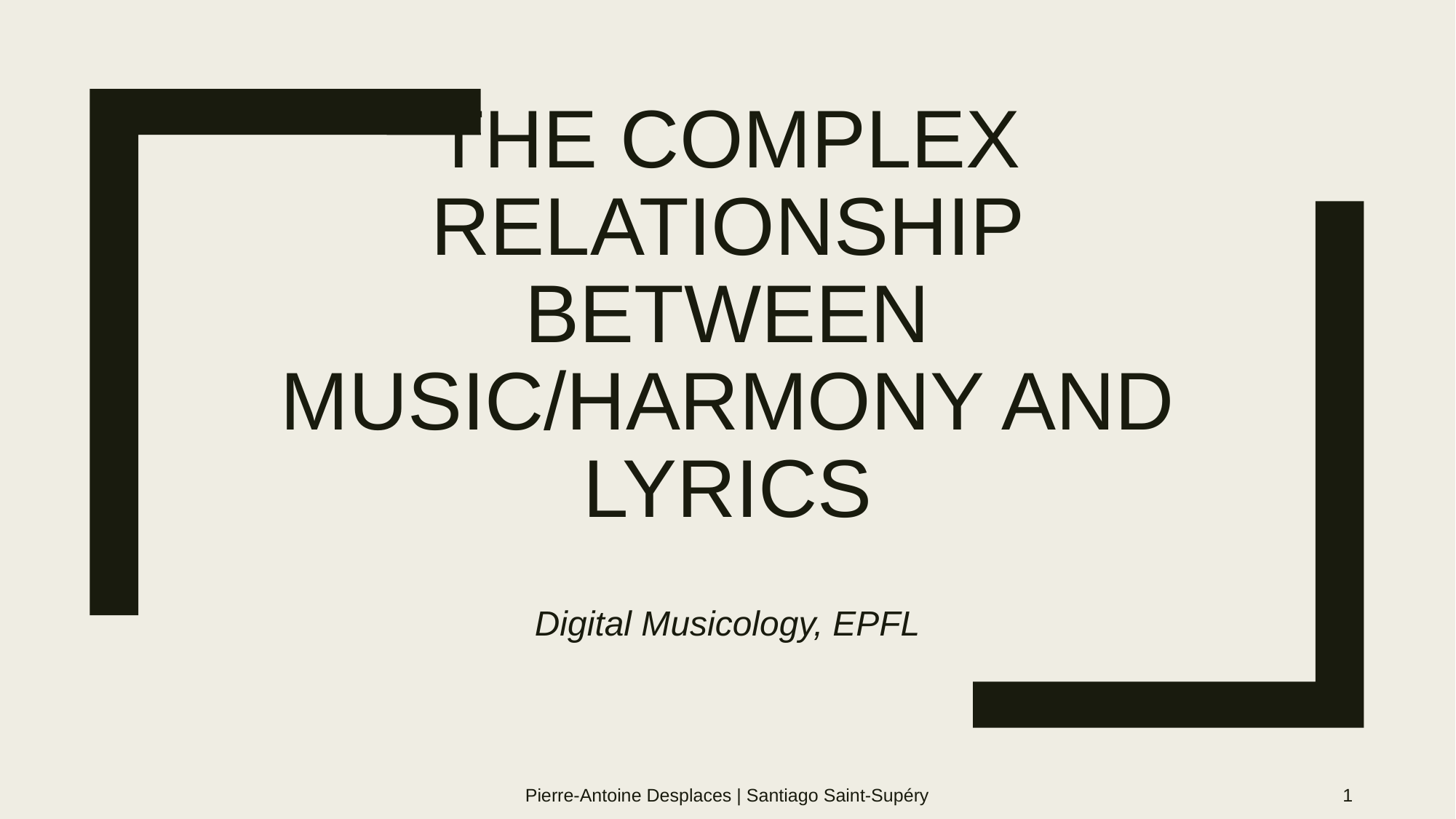

# The COMPLEX relationship between music/HARMONY AND LYRICS
Digital Musicology, EPFL
Pierre-Antoine Desplaces | Santiago Saint-Supéry
1